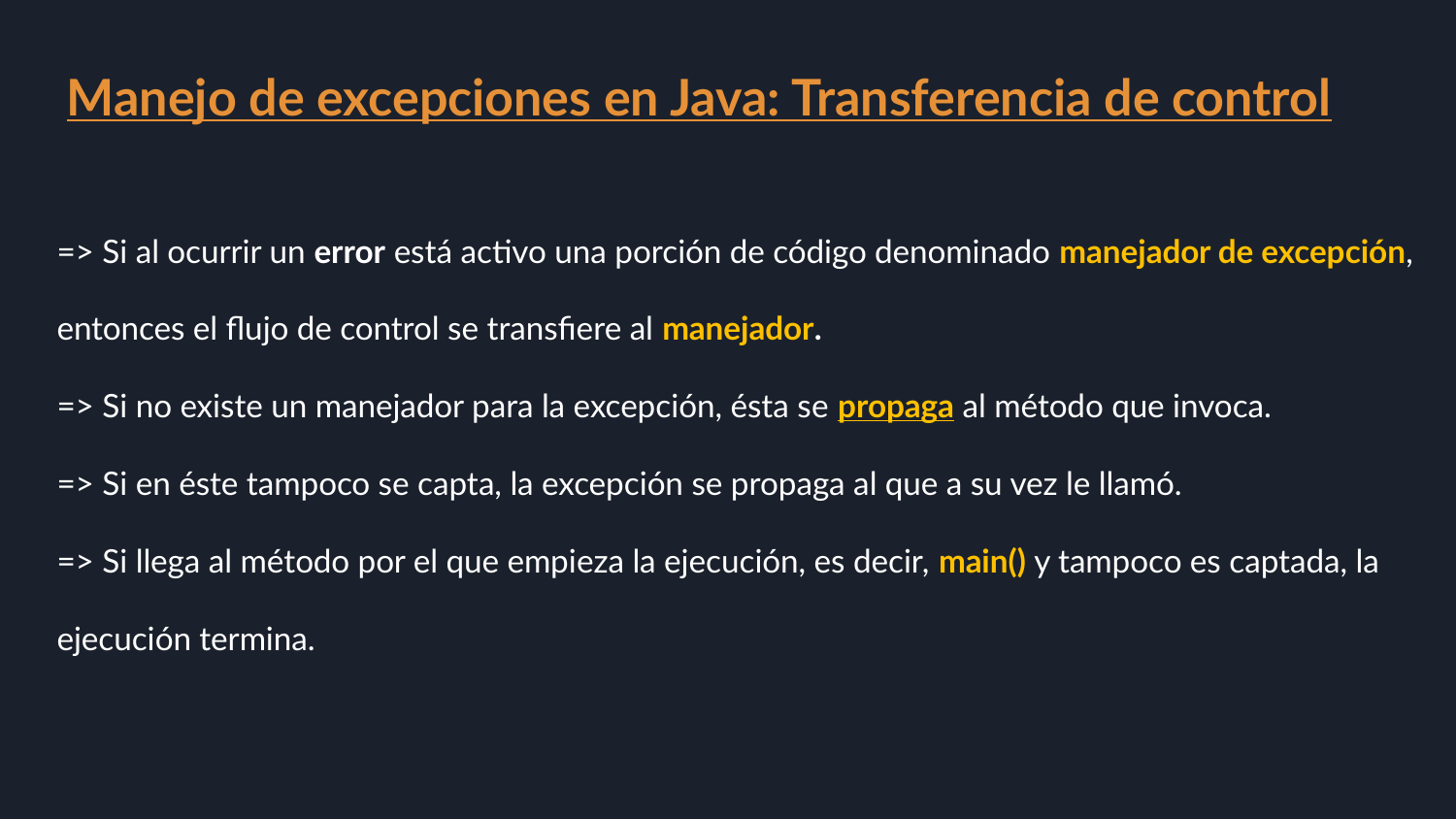

Manejo de excepciones en Java: Transferencia de control
=> Si al ocurrir un error está activo una porción de código denominado manejador de excepción, entonces el flujo de control se transfiere al manejador.
=> Si no existe un manejador para la excepción, ésta se propaga al método que invoca.
=> Si en éste tampoco se capta, la excepción se propaga al que a su vez le llamó.
=> Si llega al método por el que empieza la ejecución, es decir, main() y tampoco es captada, la ejecución termina.